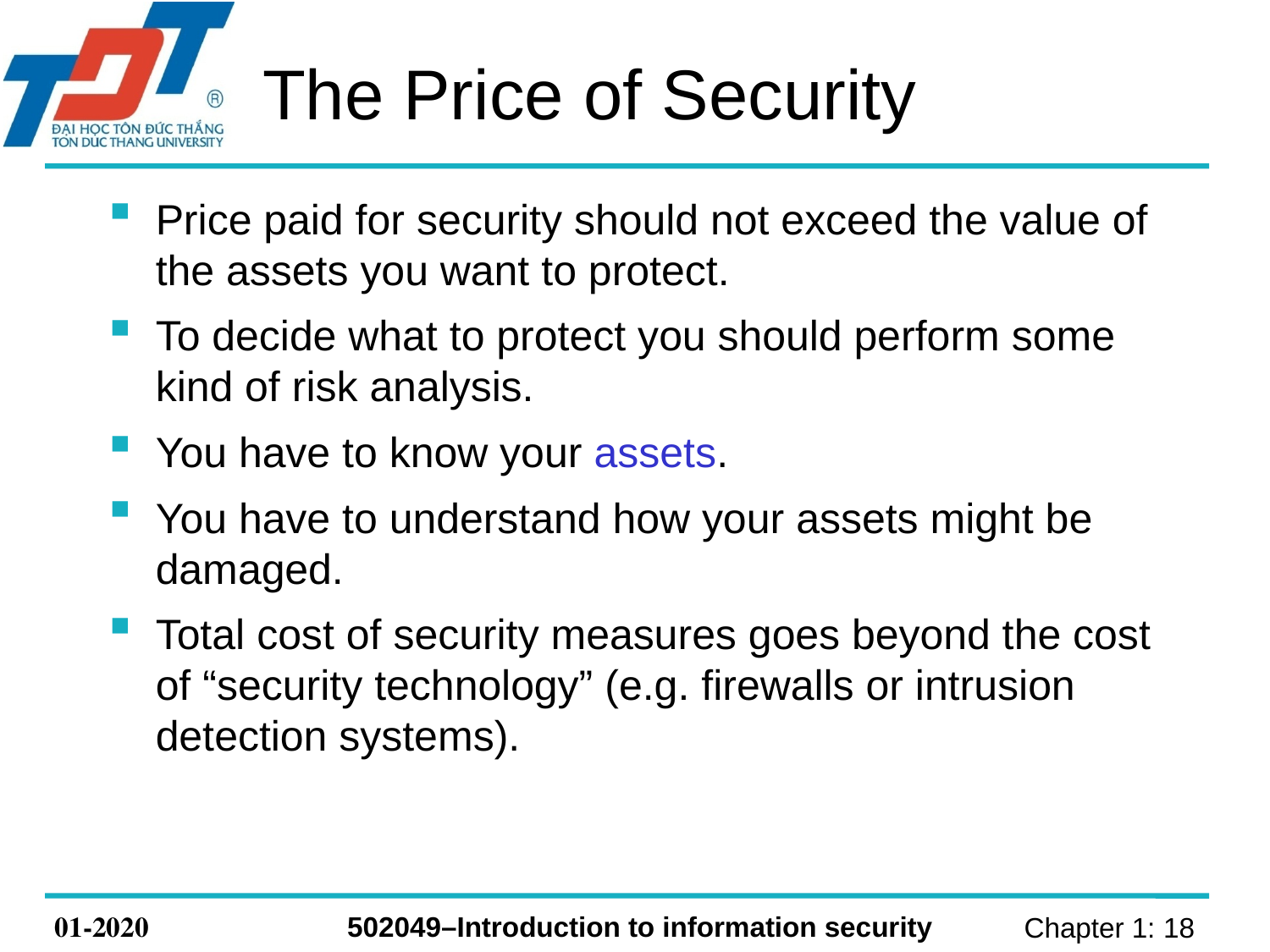

# The Price of Security
Price paid for security should not exceed the value of the assets you want to protect.
To decide what to protect you should perform some kind of risk analysis.
You have to know your assets.
You have to understand how your assets might be damaged.
Total cost of security measures goes beyond the cost of “security technology” (e.g. firewalls or intrusion detection systems).